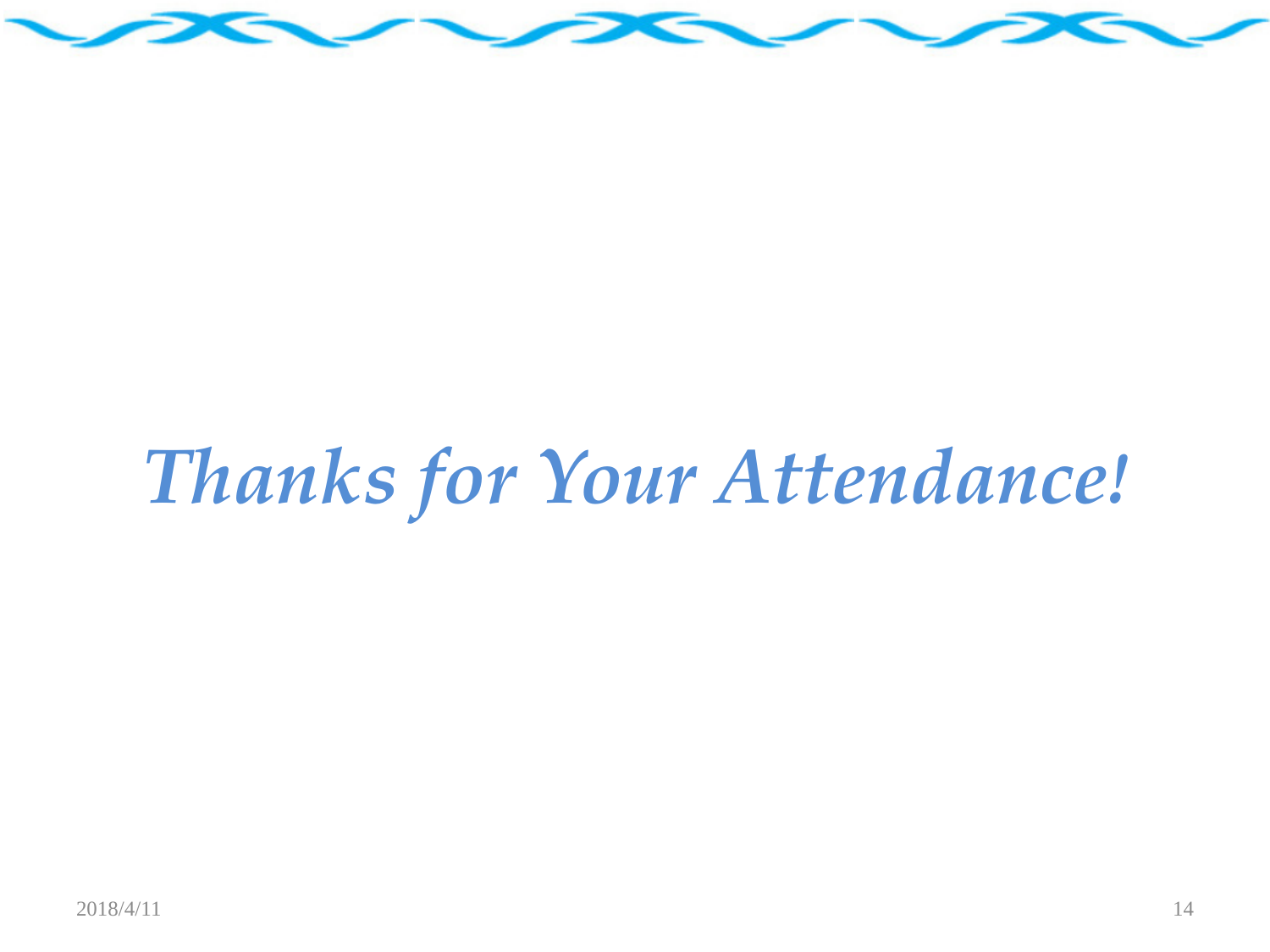

# Thanks for Your Attendance!
2018/4/11
14